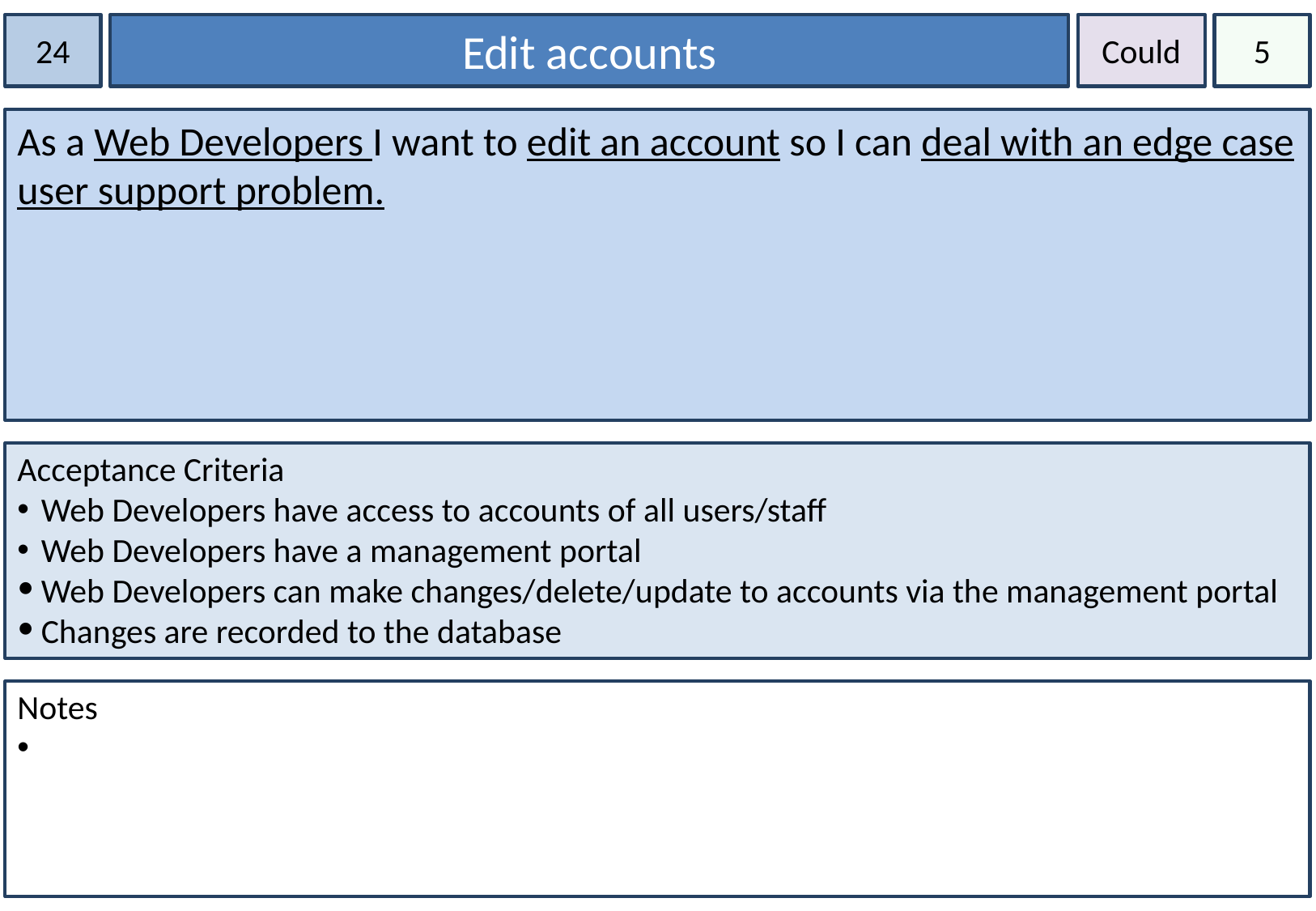

24
Edit accounts
Could
5
As a Web Developers I want to edit an account so I can deal with an edge case user support problem.
Acceptance Criteria
Web Developers have access to accounts of all users/staff
Web Developers have a management portal
Web Developers can make changes/delete/update to accounts via the management portal
Changes are recorded to the database
Notes